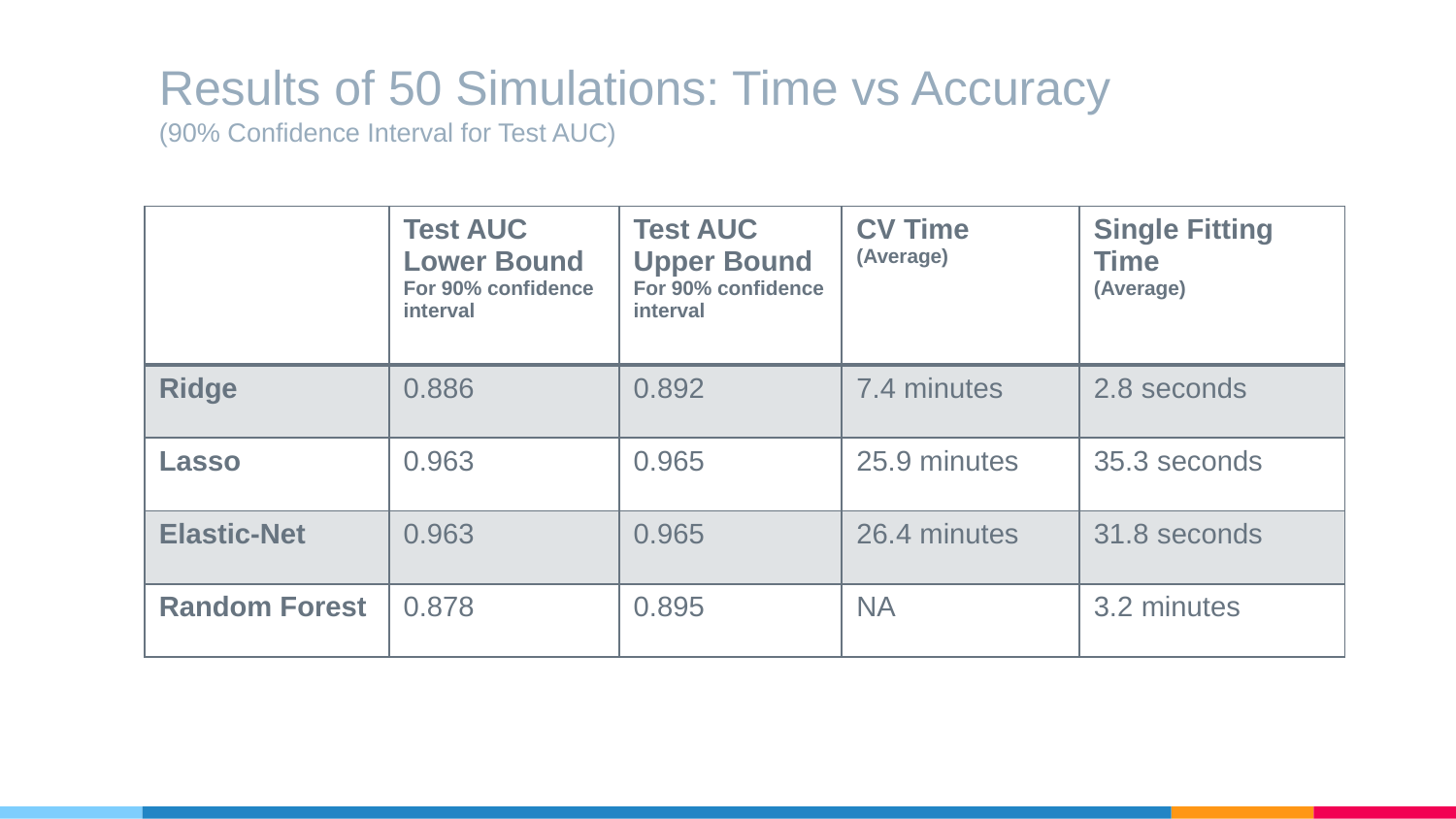

Results of 50 Simulations: Time vs Accuracy
(90% Confidence Interval for Test AUC)
|  | Test AUC Lower Bound For 90% confidence interval | Test AUC Upper Bound For 90% confidence interval | CV Time (Average) | Single Fitting Time (Average) |
| --- | --- | --- | --- | --- |
| Ridge | 0.886 | 0.892 | 7.4 minutes | 2.8 seconds |
| Lasso | 0.963 | 0.965 | 25.9 minutes | 35.3 seconds |
| Elastic-Net | 0.963 | 0.965 | 26.4 minutes | 31.8 seconds |
| Random Forest | 0.878 | 0.895 | NA | 3.2 minutes |